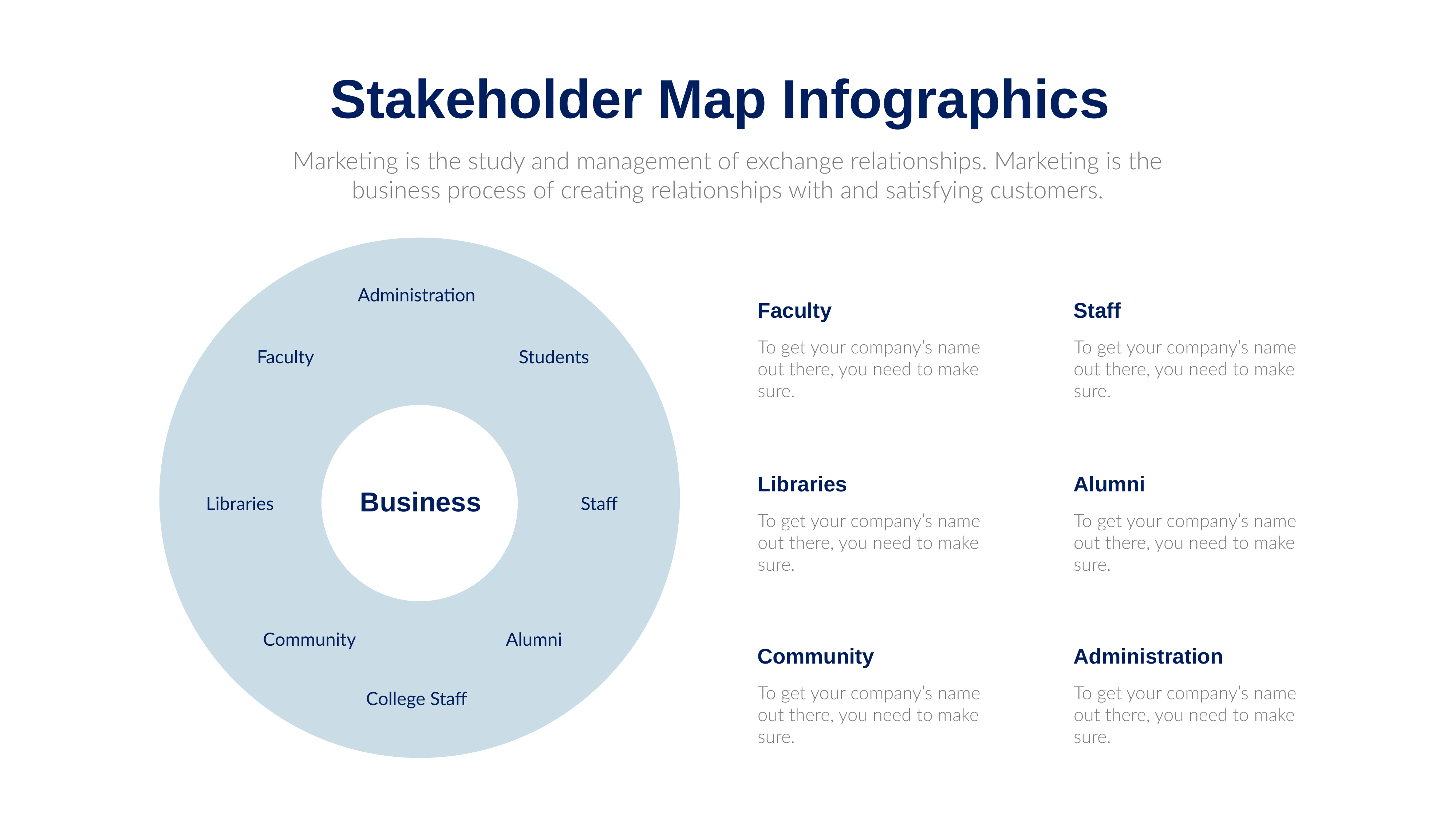

Stakeholder Map Infographics
Marketing is the study and management of exchange relationships. Marketing is the business process of creating relationships with and satisfying customers.

Administration
Faculty
Staff
To get your company’s name out there, you need to make sure.
To get your company’s name out there, you need to make sure.
Faculty
Students

Libraries
Alumni
Business
Libraries
Staff
To get your company’s name out there, you need to make sure.
To get your company’s name out there, you need to make sure.
Community
Alumni
Community
Administration
To get your company’s name out there, you need to make sure.
To get your company’s name out there, you need to make sure.
College Staff